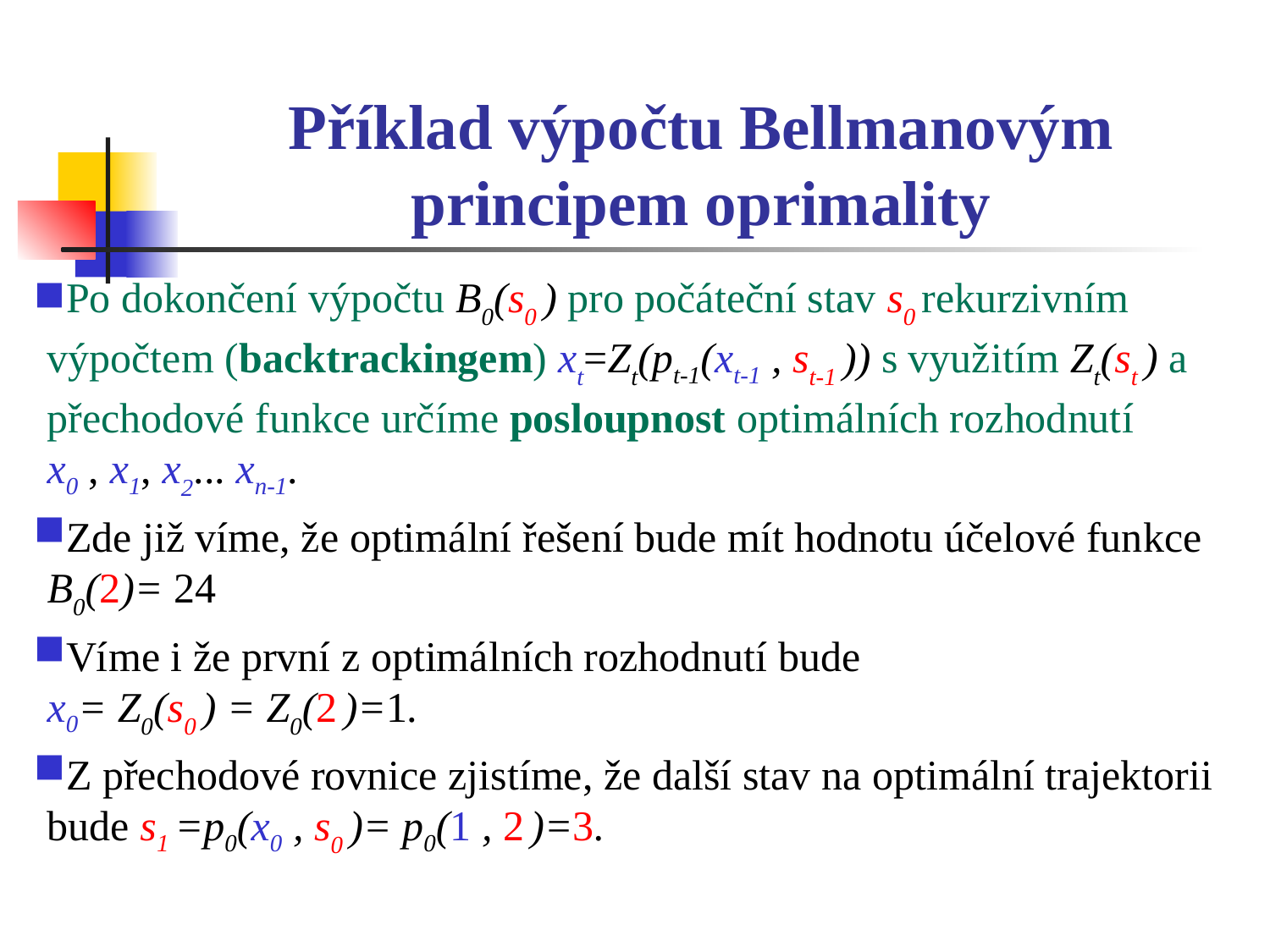

# Příklad výpočtu Bellmanovým principem oprimality
Po dokončení výpočtu B0(s0 ) pro počáteční stav s0 rekurzivním výpočtem (backtrackingem) xt=Zt(pt-1(xt-1 , st-1 )) s využitím Zt(st ) a přechodové funkce určíme posloupnost optimálních rozhodnutí
x0 , x1, x2... xn-1.
Zde již víme, že optimální řešení bude mít hodnotu účelové funkce B0(2)= 24
Víme i že první z optimálních rozhodnutí bude
x0= Z0(s0 ) = Z0(2 )=1.
Z přechodové rovnice zjistíme, že další stav na optimální trajektorii bude s1 =p0(x0 , s0 )= p0(1 , 2 )=3.